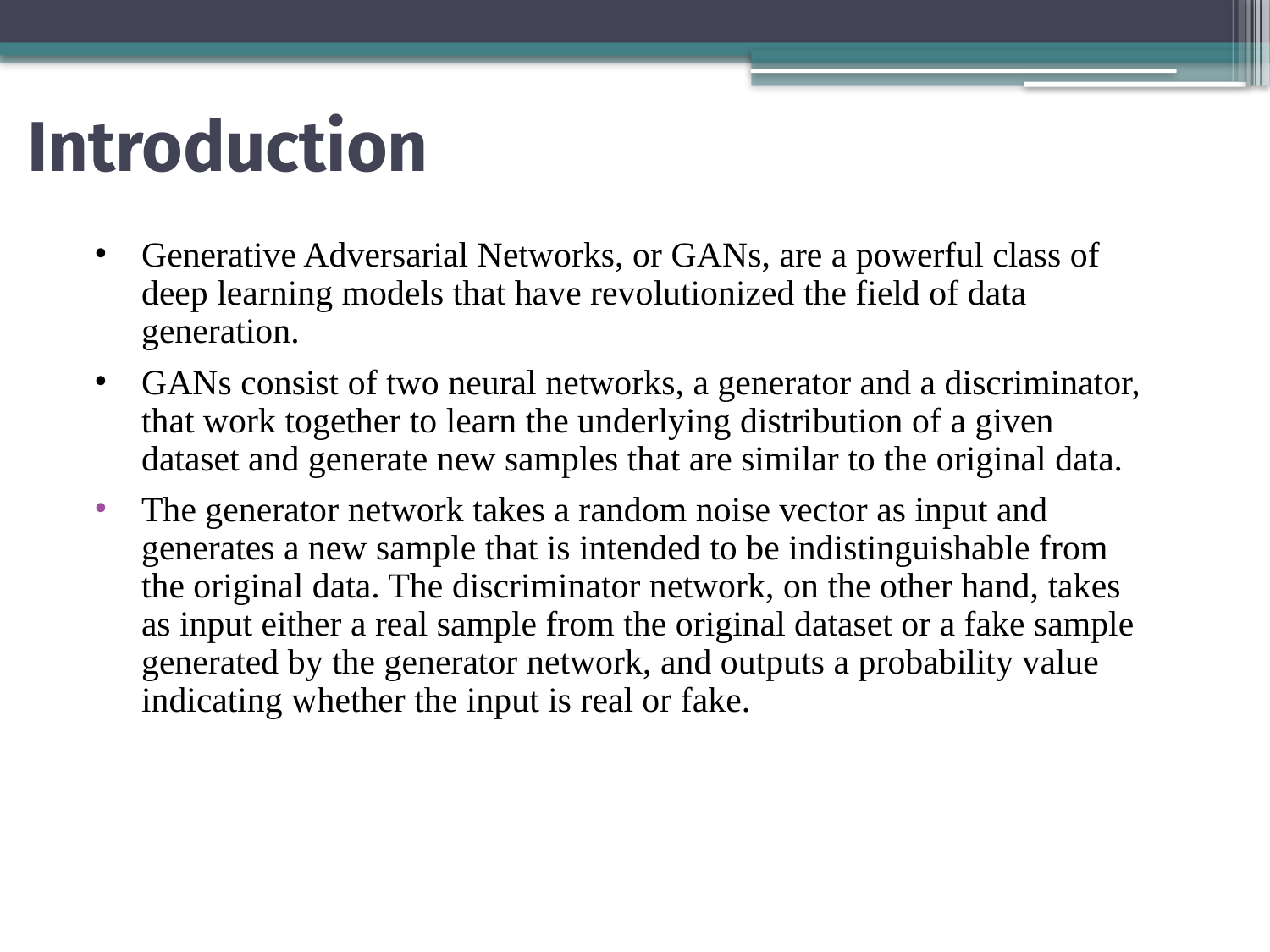

Introduction
#
Generative Adversarial Networks, or GANs, are a powerful class of deep learning models that have revolutionized the field of data generation.
GANs consist of two neural networks, a generator and a discriminator, that work together to learn the underlying distribution of a given dataset and generate new samples that are similar to the original data.
The generator network takes a random noise vector as input and generates a new sample that is intended to be indistinguishable from the original data. The discriminator network, on the other hand, takes as input either a real sample from the original dataset or a fake sample generated by the generator network, and outputs a probability value indicating whether the input is real or fake.

4